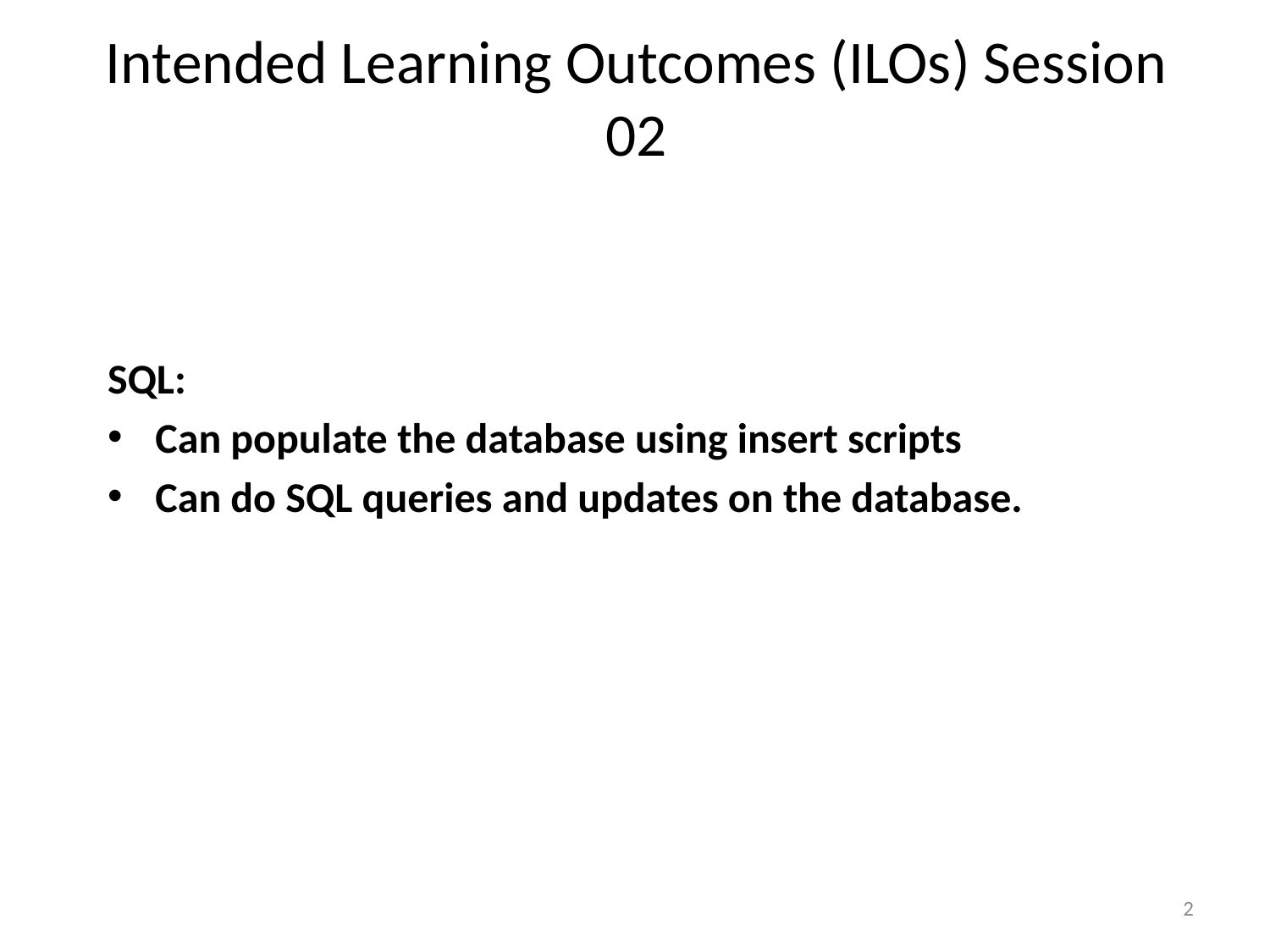

# Intended Learning Outcomes (ILOs) Session 02

SQL:
Can populate the database using insert scripts
Can do SQL queries and updates on the database.

2